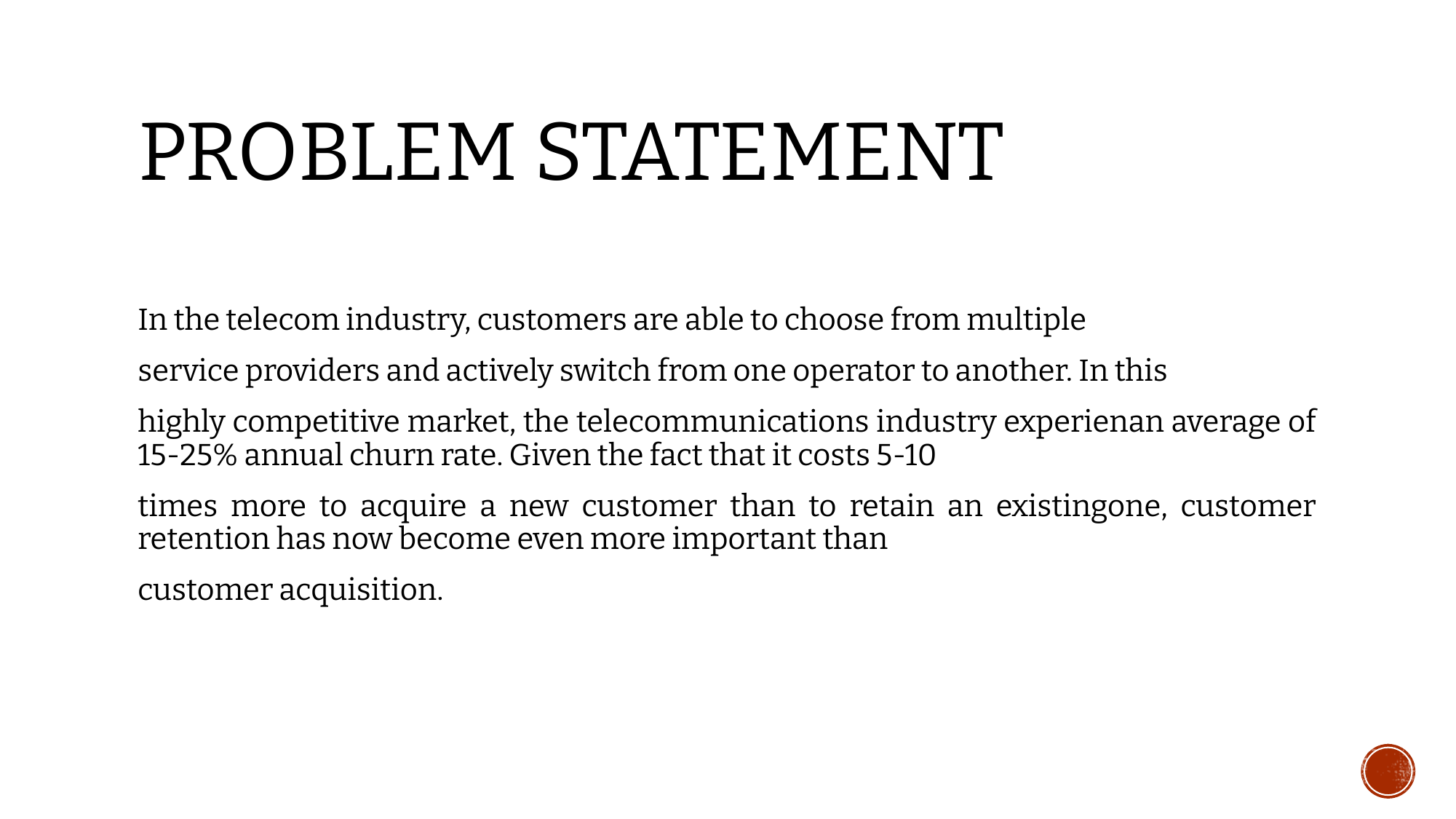

# PROBLEM STATEMENT
In the telecom industry, customers are able to choose from multiple
service providers and actively switch from one operator to another. In this
highly competitive market, the telecommunications industry experienan average of 15-25% annual churn rate. Given the fact that it costs 5-10
times more to acquire a new customer than to retain an existingone, customer retention has now become even more important than
customer acquisition.